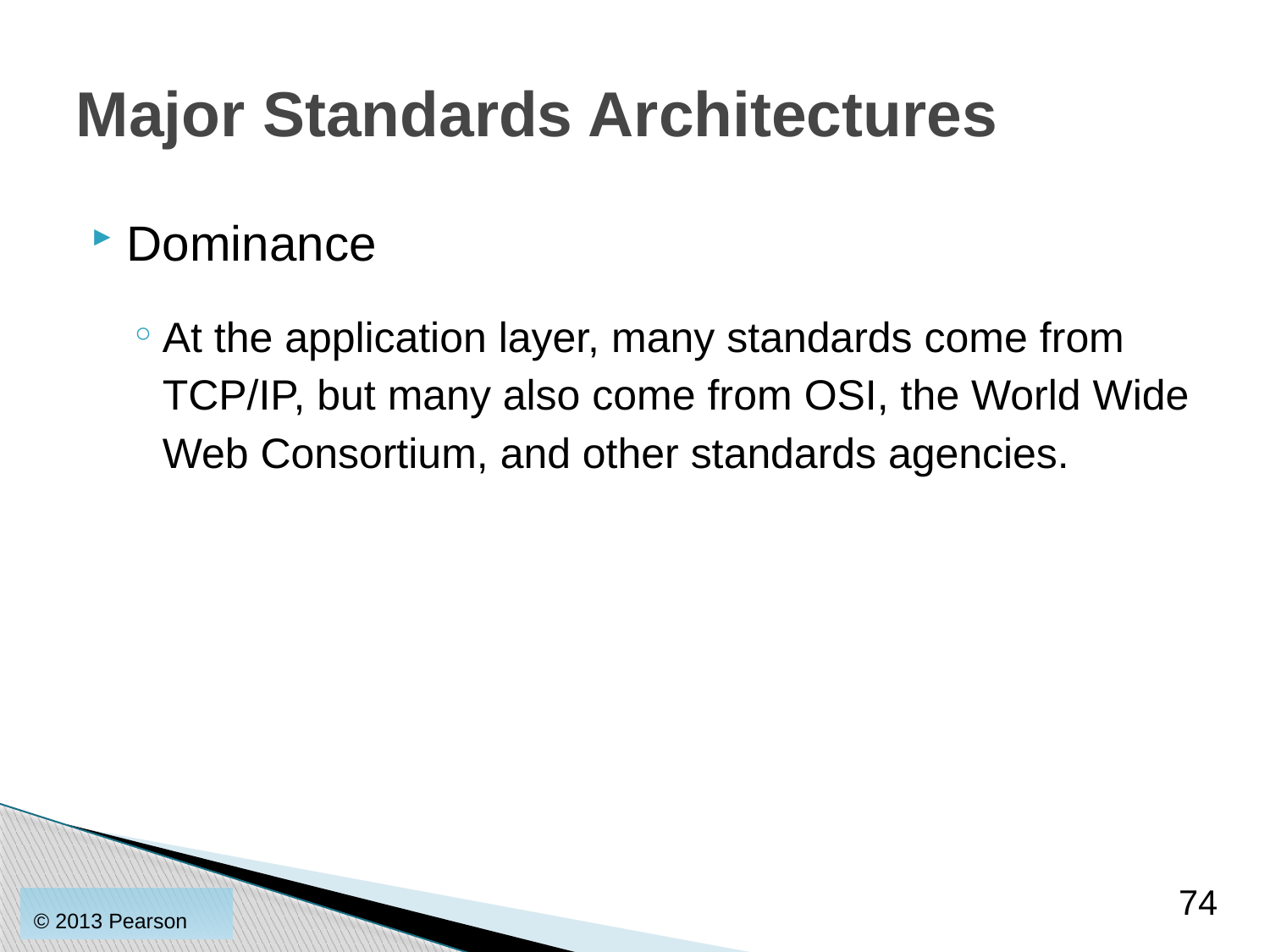

# Major Standards Architectures
Dominance
At the application layer, many standards come from TCP/IP, but many also come from OSI, the World Wide Web Consortium, and other standards agencies.
74
© 2013 Pearson